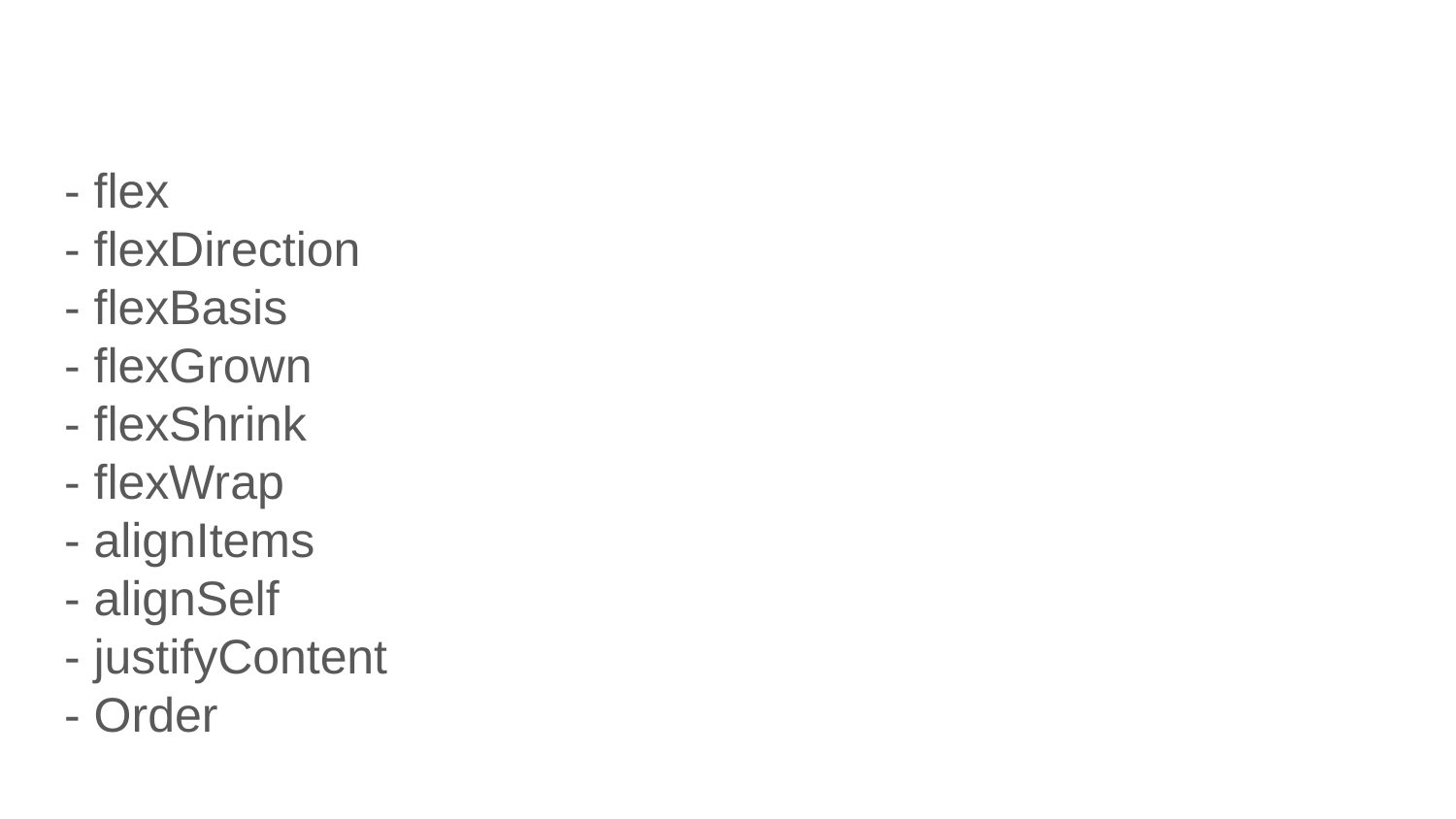

# - flex
- flexDirection
- flexBasis
- flexGrown
- flexShrink
- flexWrap
- alignItems
- alignSelf
- justifyContent
- Order